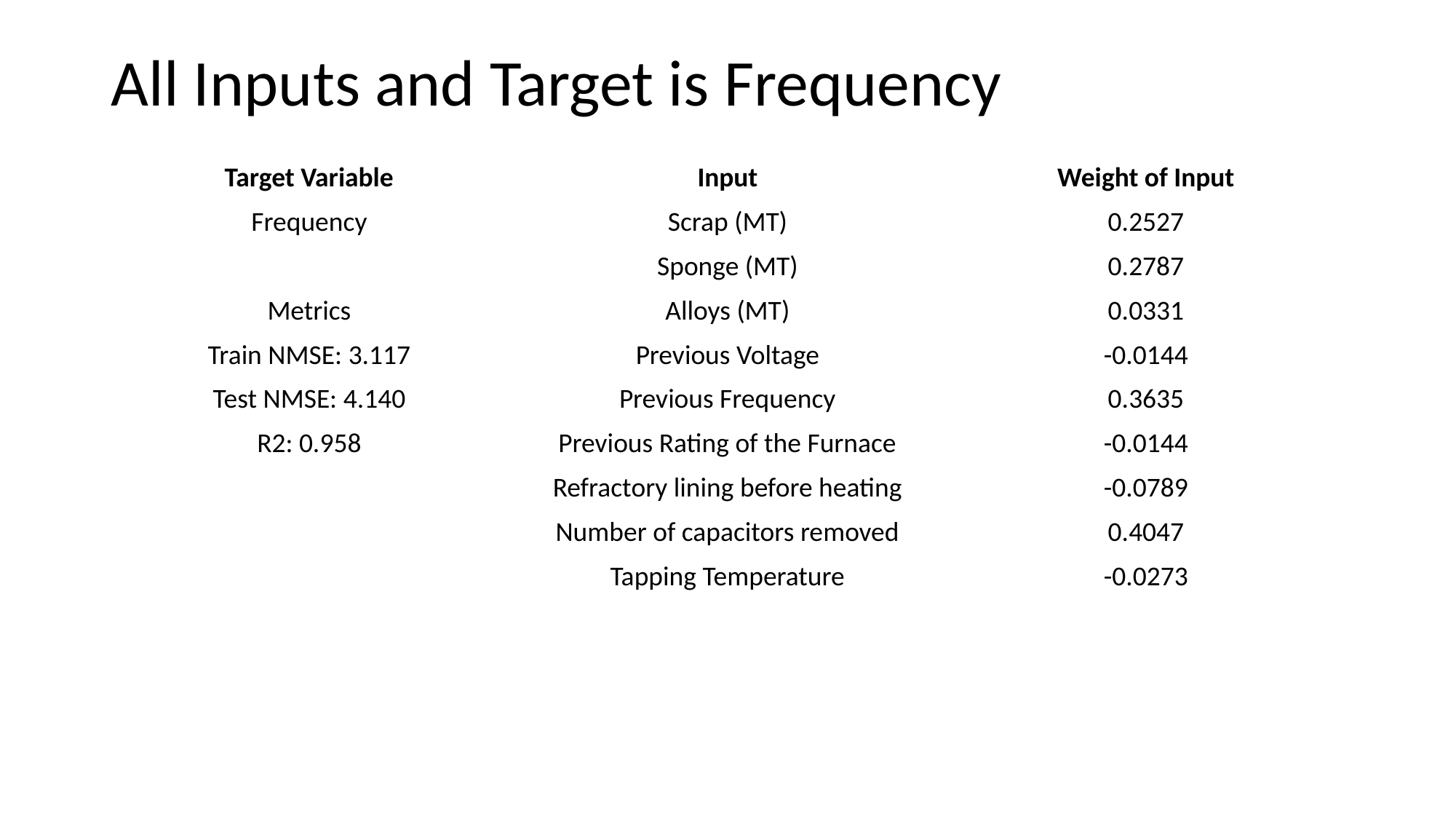

# All Inputs and Target is Frequency
| Target Variable | Input | Weight of Input |
| --- | --- | --- |
| Frequency | Scrap (MT) | 0.2527 |
|  | Sponge (MT) | 0.2787 |
| Metrics | Alloys (MT) | 0.0331 |
| Train NMSE: 3.117 | Previous Voltage | -0.0144 |
| Test NMSE: 4.140 | Previous Frequency | 0.3635 |
| R2: 0.958 | Previous Rating of the Furnace | -0.0144 |
|  | Refractory lining before heating | -0.0789 |
|  | Number of capacitors removed | 0.4047 |
|  | Tapping Temperature | -0.0273 |